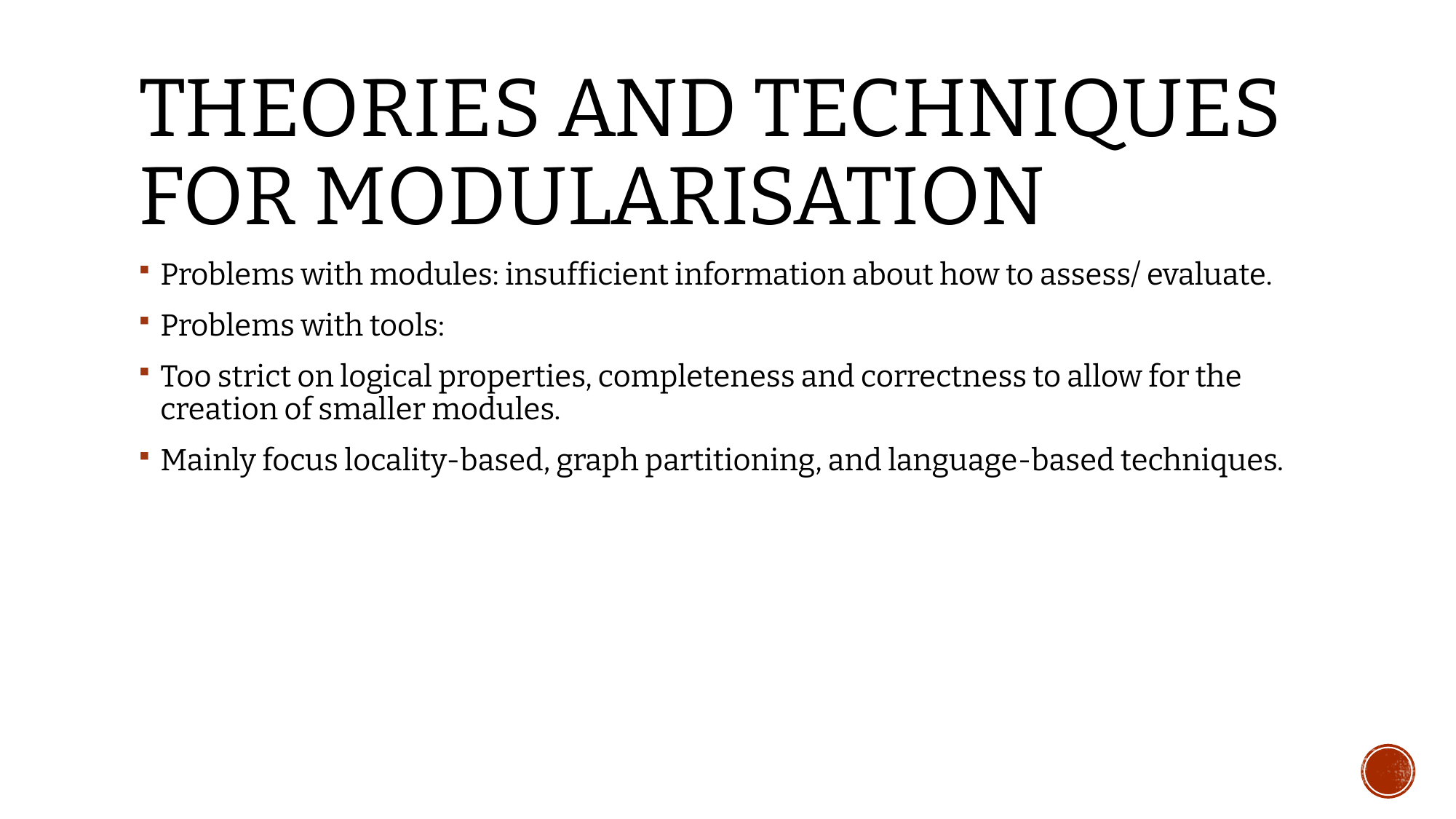

# Theories and techniques for modularisation
Problems with modules: insufficient information about how to assess/ evaluate.
Problems with tools:
Too strict on logical properties, completeness and correctness to allow for the creation of smaller modules.
Mainly focus locality-based, graph partitioning, and language-based techniques.